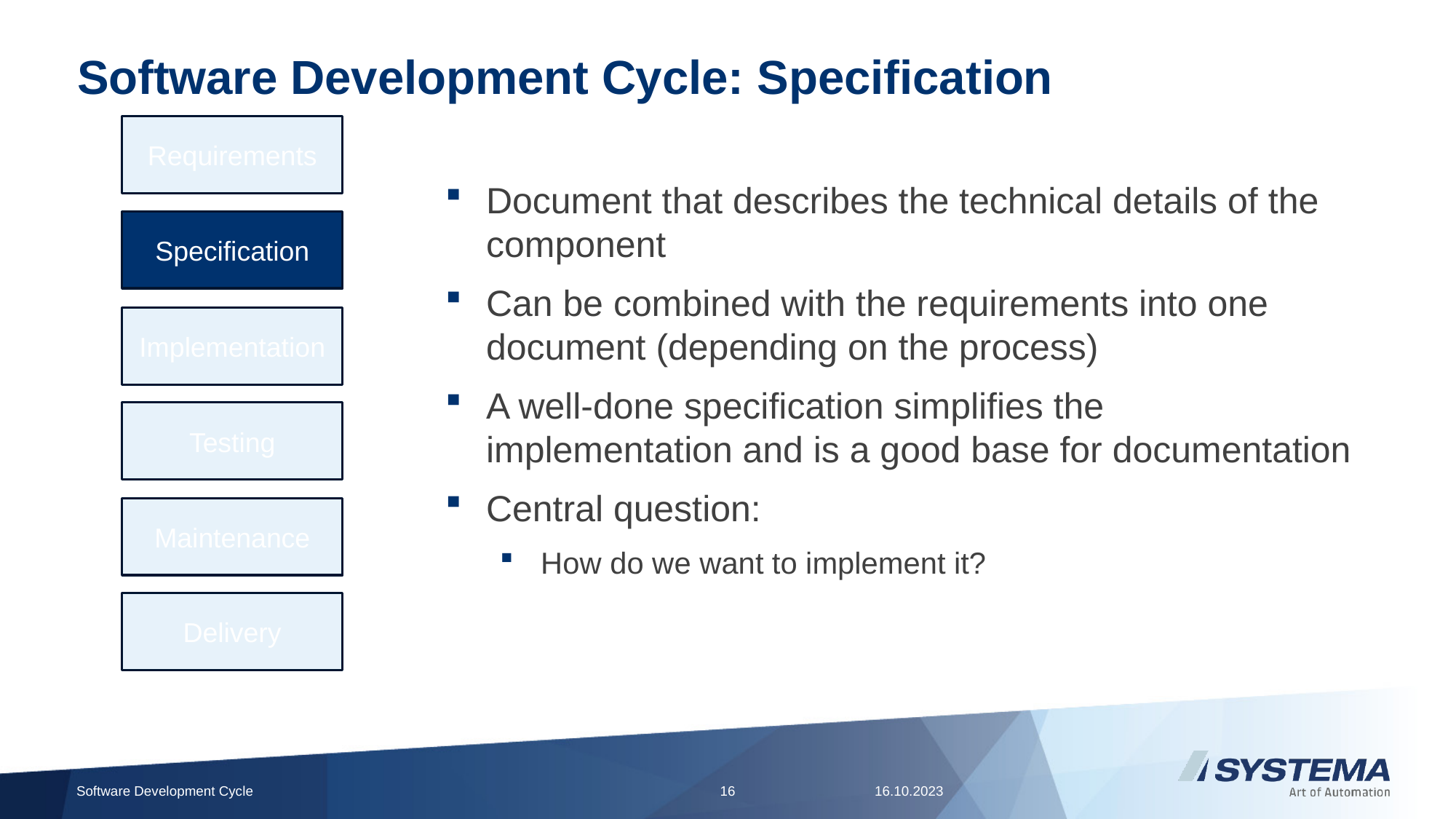

# Software Development Cycle: Specification
Requirements
Document that describes the technical details of the component
Can be combined with the requirements into one document (depending on the process)
A well-done specification simplifies the implementation and is a good base for documentation
Central question:
How do we want to implement it?

Specification
Implementation
Testing
Maintenance
Delivery